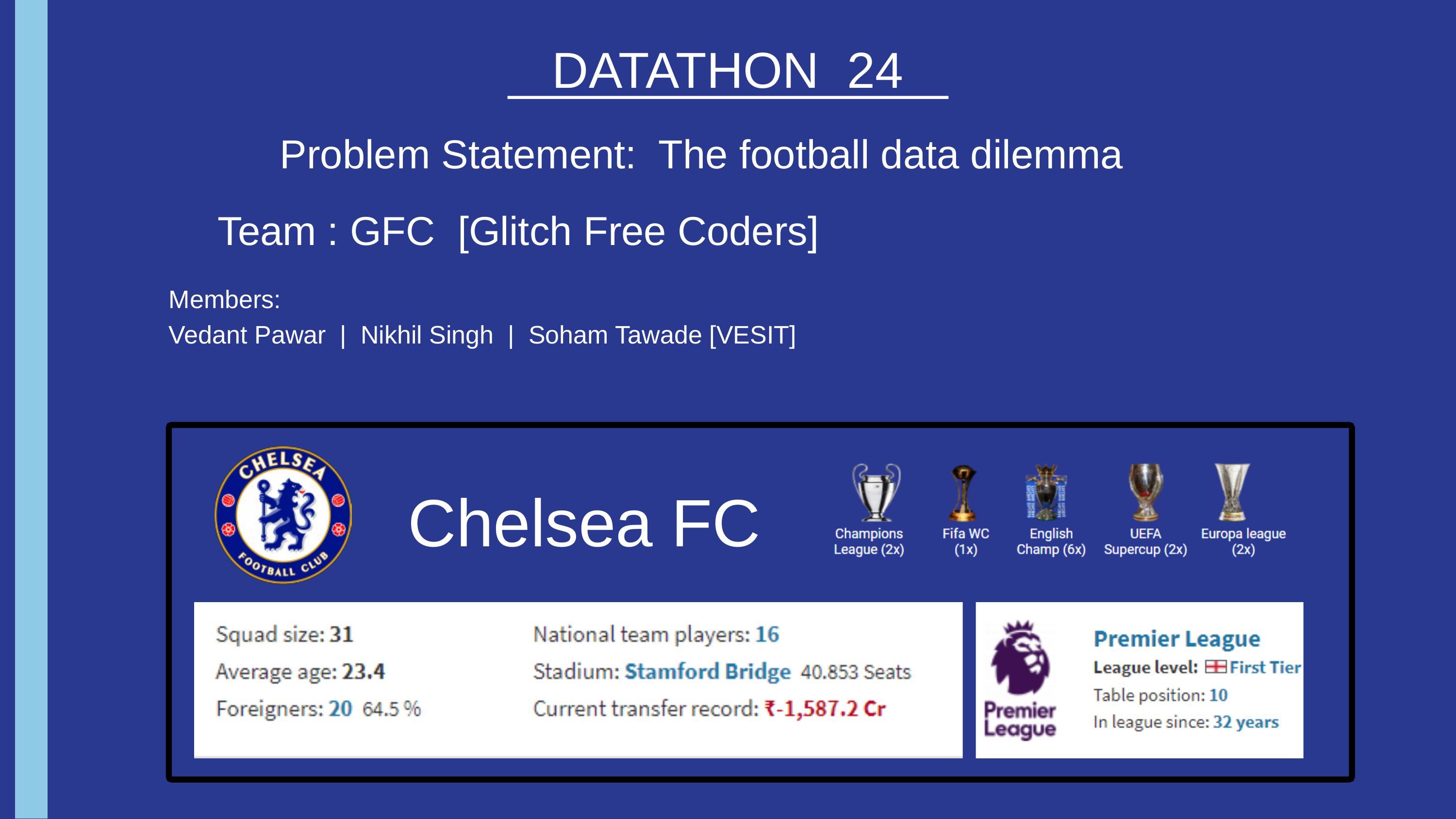

DATATHON  24

Problem Statement:  The football data dilemma
Team : GFC  [Glitch Free Coders]
Members:
Vedant Pawar  |  Nikhil Singh  |  Soham Tawade [VESIT]

Chelsea FC